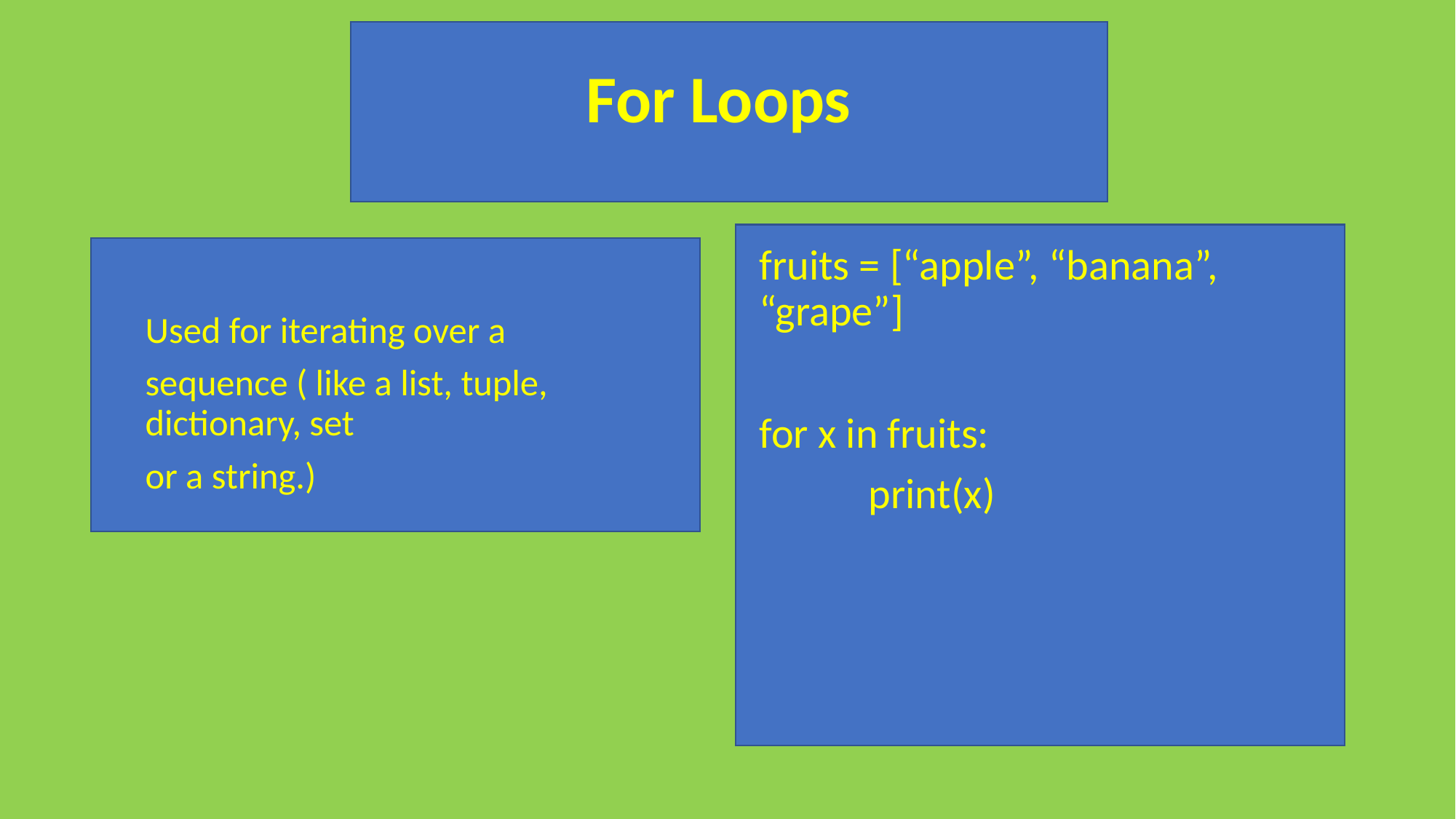

# For Loops

fruits = [“apple”, “banana”, “grape”]

for x in fruits:
	print(x)

Used for iterating over a
sequence ( like a list, tuple, dictionary, set
or a string.)